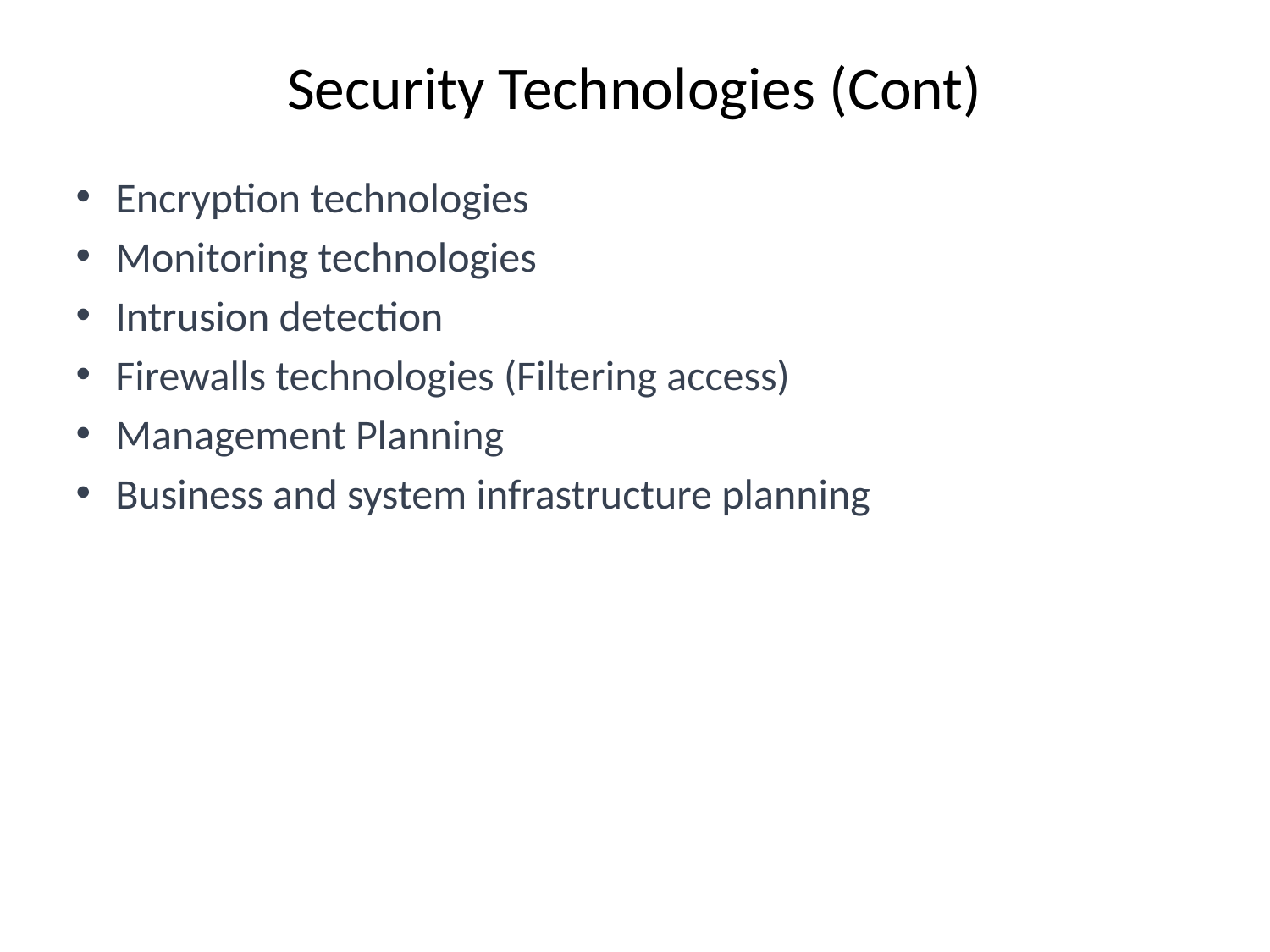

# Security Technologies (Cont)
Encryption technologies
Monitoring technologies
Intrusion detection
Firewalls technologies (Filtering access)
Management Planning
Business and system infrastructure planning